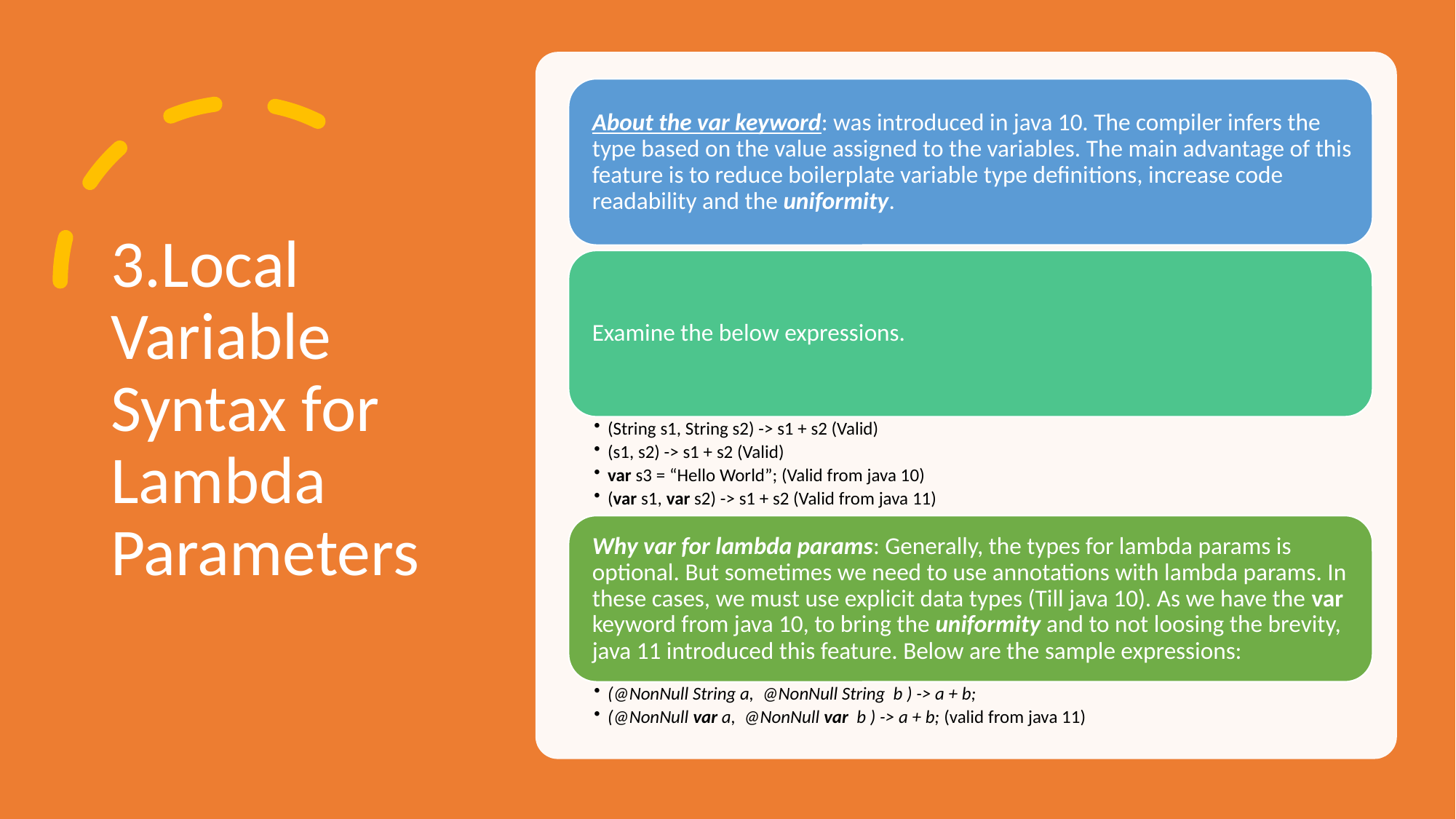

About the var keyword: was introduced in java 10. The compiler infers the type based on the value assigned to the variables. The main advantage of this feature is to reduce boilerplate variable type definitions, increase code readability and the uniformity.
Examine the below expressions.
(String s1, String s2) -> s1 + s2 (Valid)
(s1, s2) -> s1 + s2 (Valid)
var s3 = “Hello World”; (Valid from java 10)
(var s1, var s2) -> s1 + s2 (Valid from java 11)
Why var for lambda params: Generally, the types for lambda params is optional. But sometimes we need to use annotations with lambda params. In these cases, we must use explicit data types (Till java 10). As we have the var keyword from java 10, to bring the uniformity and to not loosing the brevity, java 11 introduced this feature. Below are the sample expressions:
(@NonNull String a,  @NonNull String  b ) -> a + b;
(@NonNull var a,  @NonNull var  b ) -> a + b; (valid from java 11)
# 3.Local Variable Syntax for Lambda Parameters